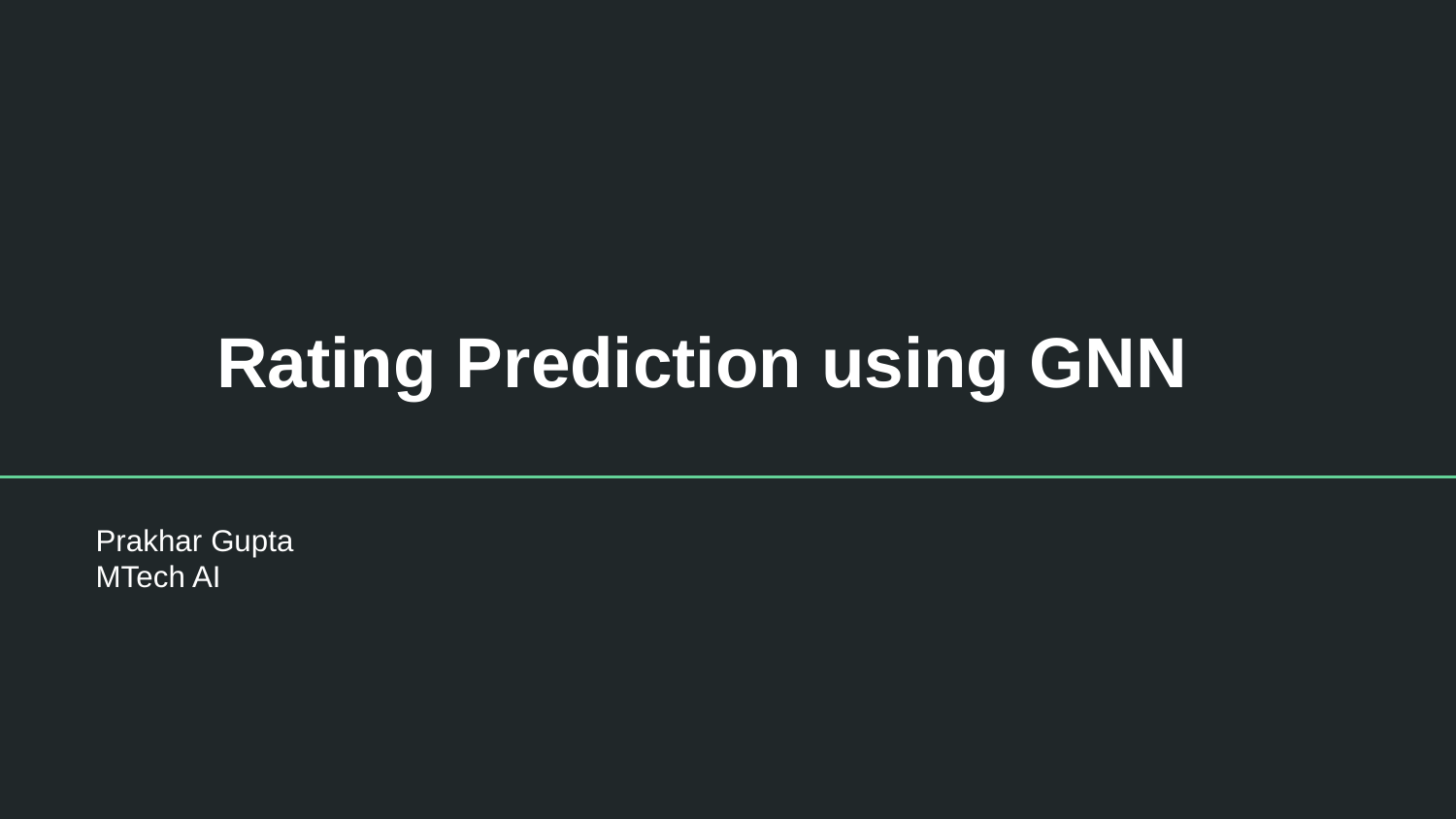

# Rating Prediction using GNN
Prakhar Gupta
MTech AI